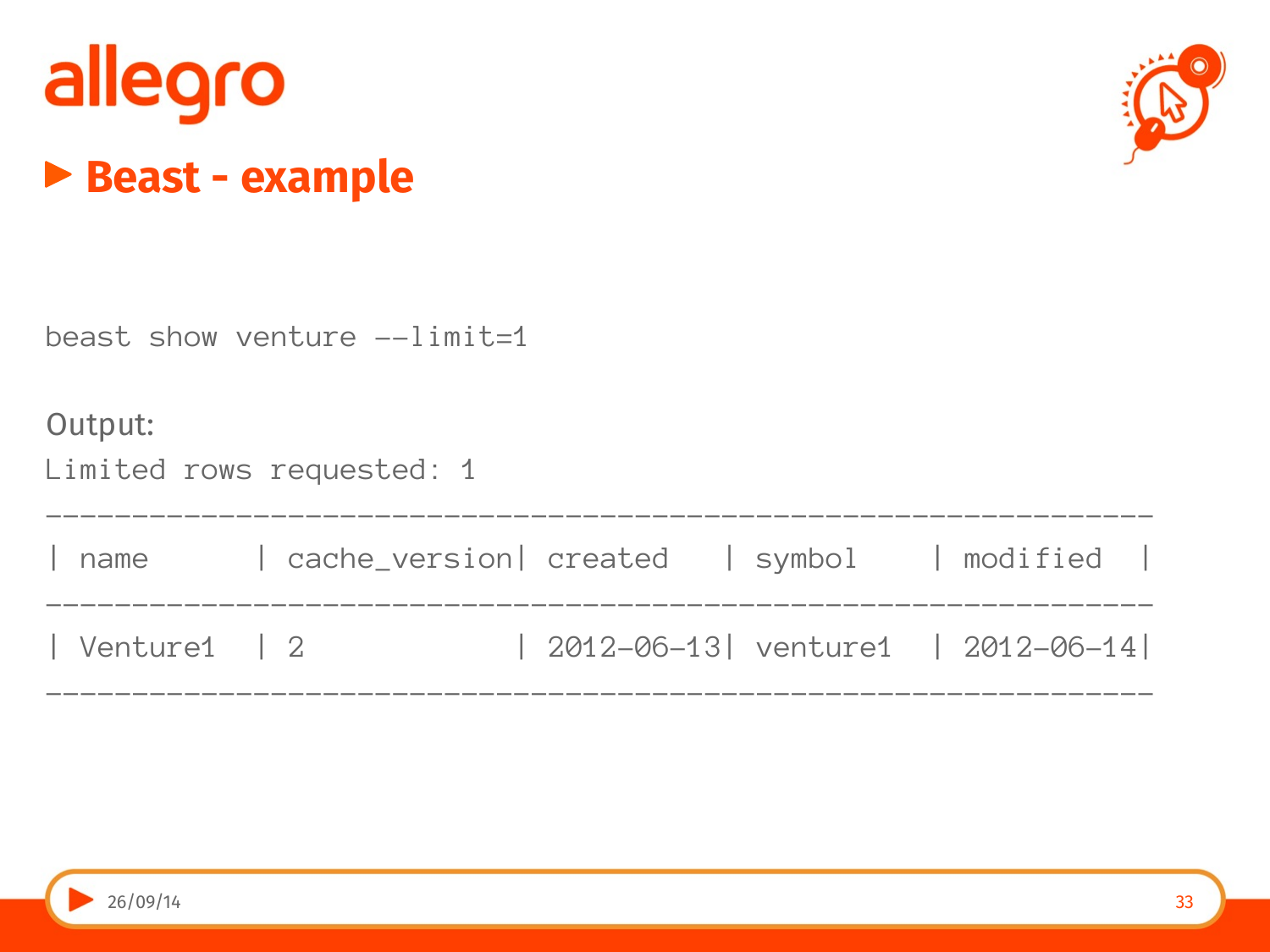

# Beast - example

beast show venture --limit=1

Output:
Limited rows requested: 1
----------------------------------------------------------------
| name      | cache_version| created   | symbol    | modified  |
----------------------------------------------------------------
| Venture1  | 2            | 2012-06-13| venture1  | 2012-06-14|
----------------------------------------------------------------

26/09/14
33